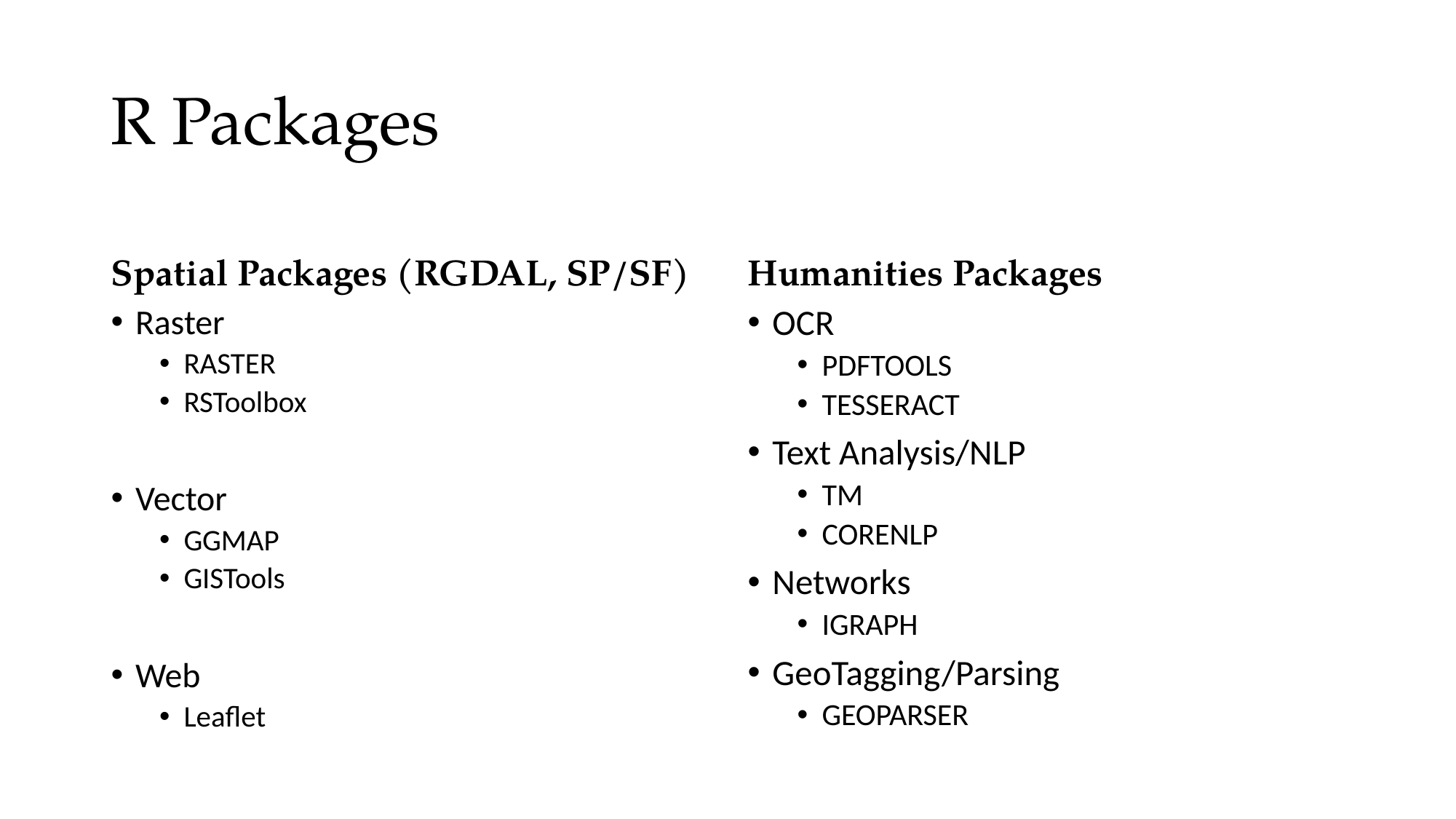

# R Packages
Spatial Packages (RGDAL, SP/SF)
Humanities Packages
Raster
RASTER
RSToolbox

Vector
GGMAP
GISTools

Web
Leaflet
OCR
PDFTOOLS
TESSERACT
Text Analysis/NLP
TM
CORENLP
Networks
IGRAPH
GeoTagging/Parsing
GEOPARSER